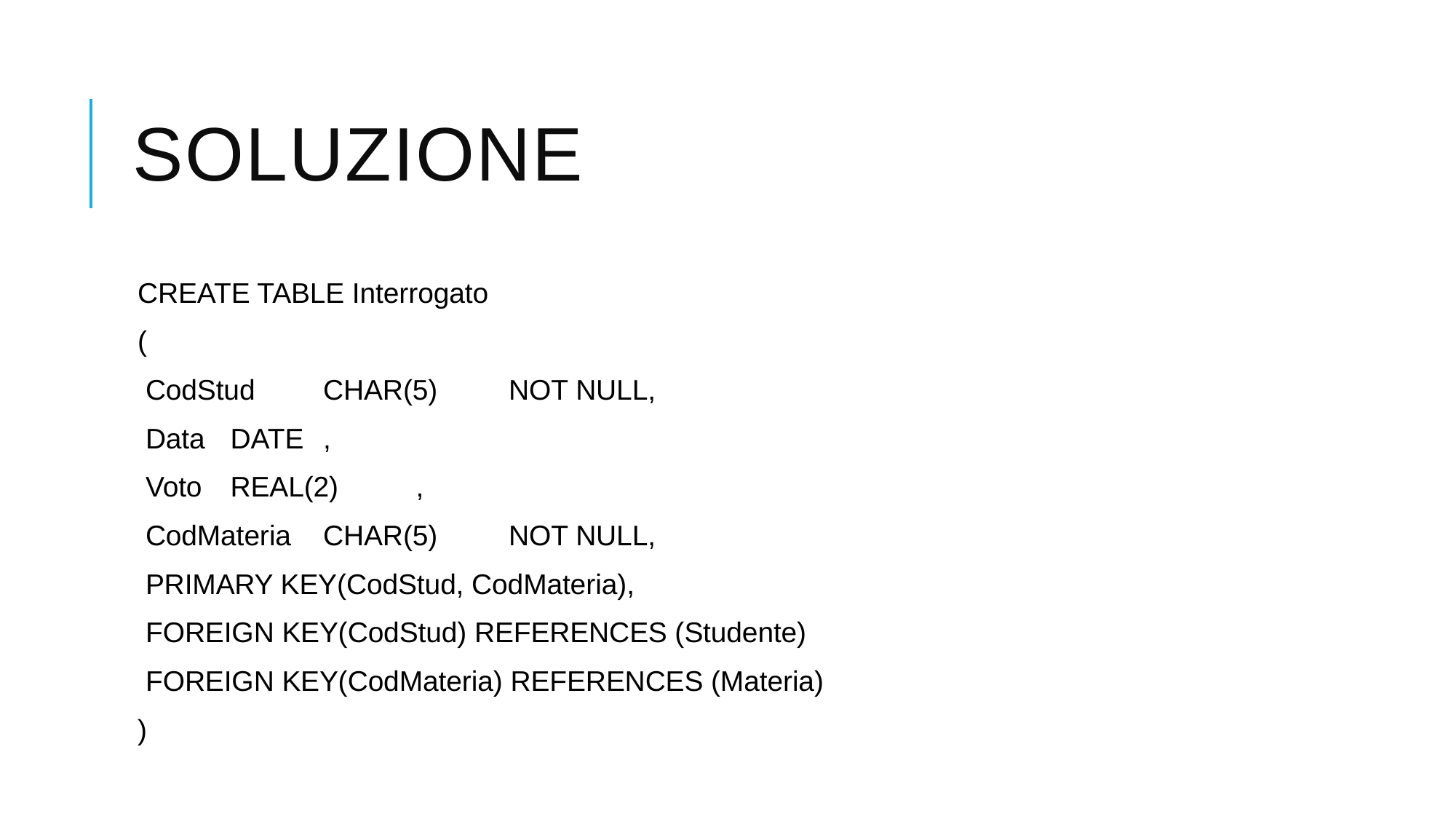

# Soluzione
CREATE TABLE Interrogato
(
 CodStud	CHAR(5)	NOT NULL,
 Data		DATE		,
 Voto		REAL(2)		,
 CodMateria	CHAR(5)	NOT NULL,
 PRIMARY KEY(CodStud, CodMateria),
 FOREIGN KEY(CodStud) REFERENCES (Studente)
 FOREIGN KEY(CodMateria) REFERENCES (Materia)
)